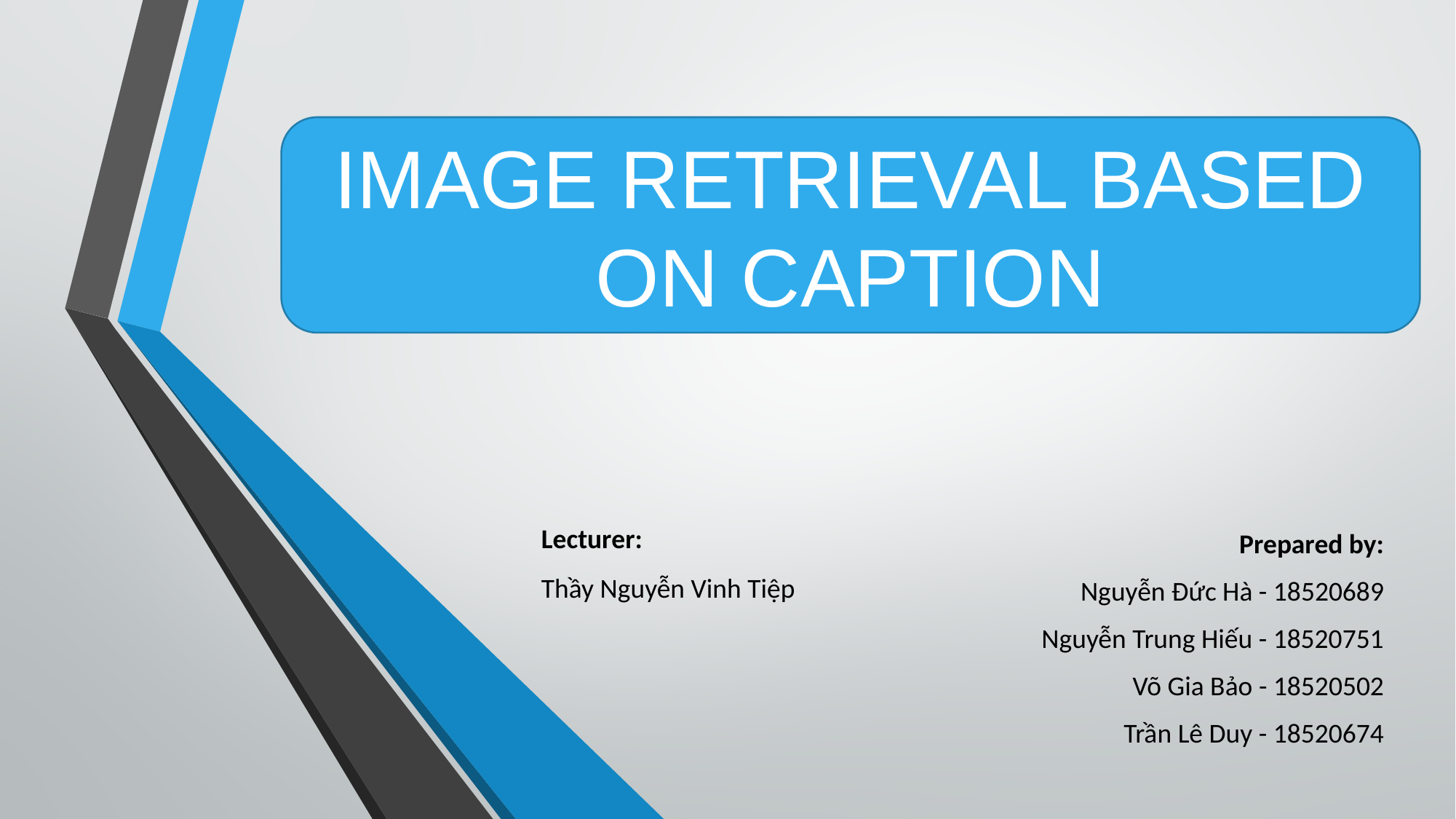

IMAGE RETRIEVAL BASED ON CAPTION
Lecturer:
Thầy Nguyễn Vinh Tiệp

Prepared by:
Nguyễn Đức Hà - 18520689
Nguyễn Trung Hiếu - 18520751
Võ Gia Bảo - 18520502
Trần Lê Duy - 18520674